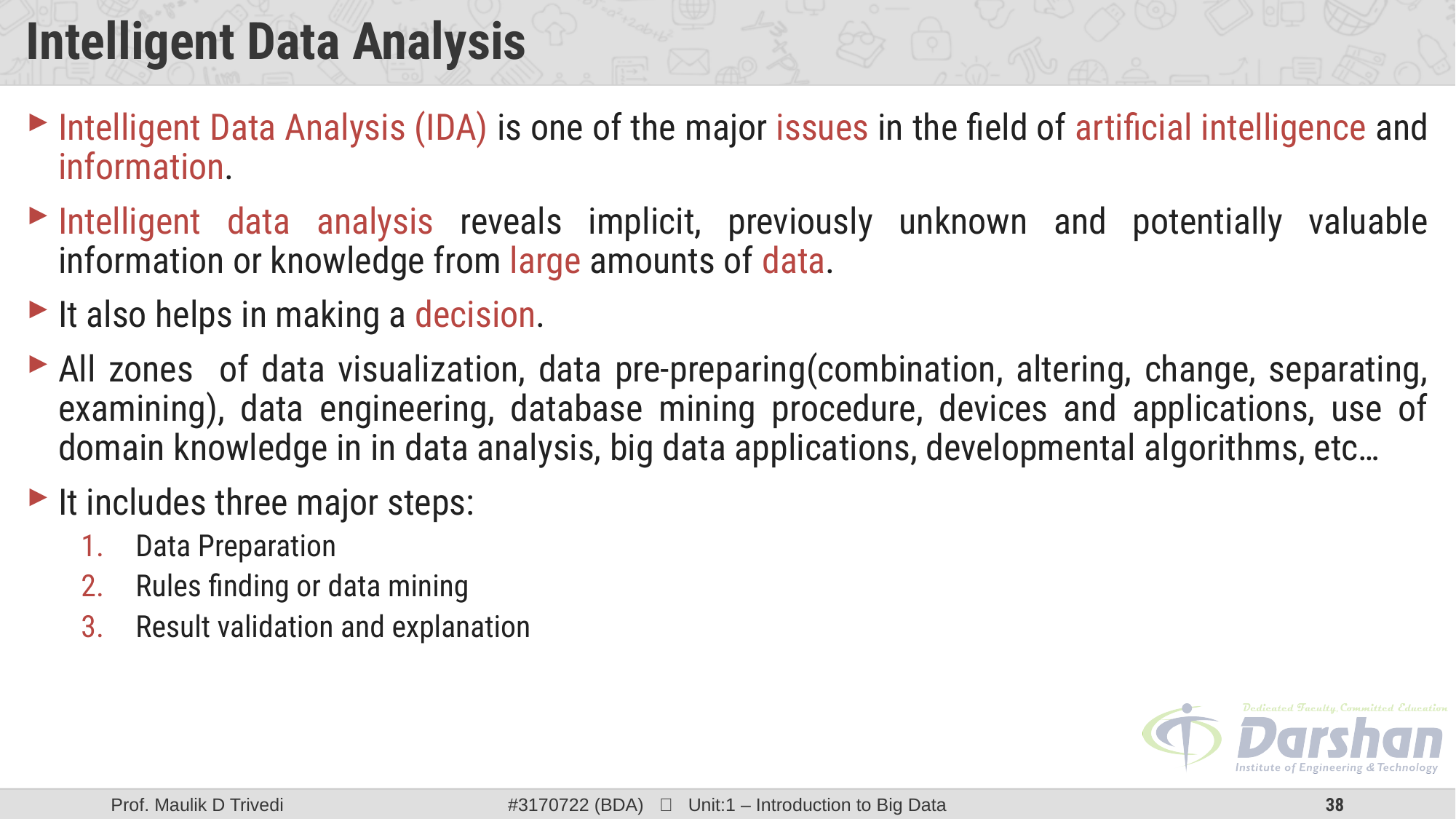

# Intelligent Data Analysis
Intelligent Data Analysis (IDA) is one of the major issues in the field of artificial intelligence and information.
Intelligent data analysis reveals implicit, previously unknown and potentially valuable information or knowledge from large amounts of data.
It also helps in making a decision.
All zones  of data visualization, data pre-preparing(combination, altering, change, separating, examining), data engineering, database mining procedure, devices and applications, use of domain knowledge in in data analysis, big data applications, developmental algorithms, etc…
It includes three major steps:
Data Preparation
Rules finding or data mining
Result validation and explanation